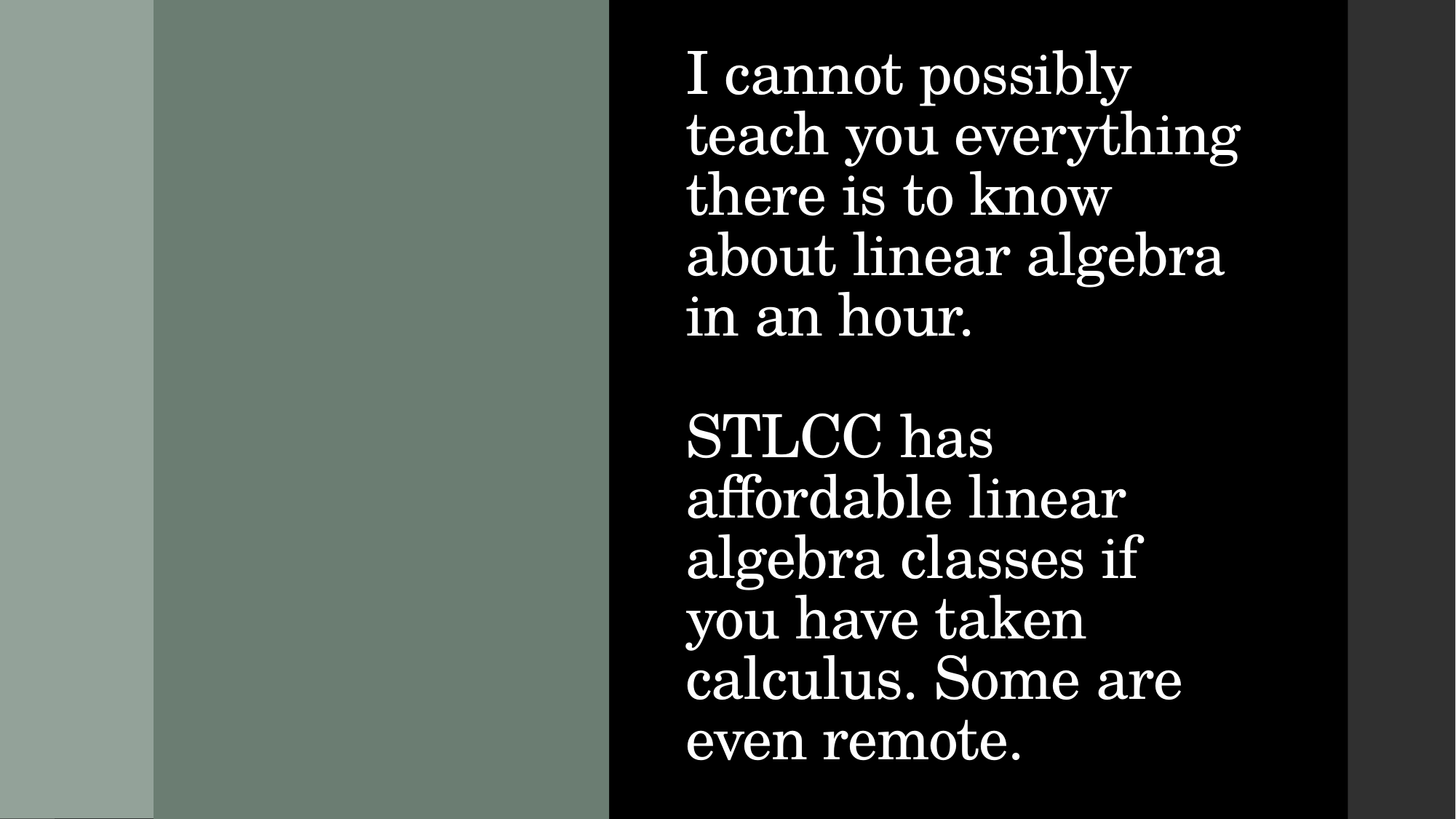

# I cannot possibly teach you everything there is to know about linear algebra in an hour. STLCC has affordable linear algebra classes if you have taken calculus. Some are even remote.